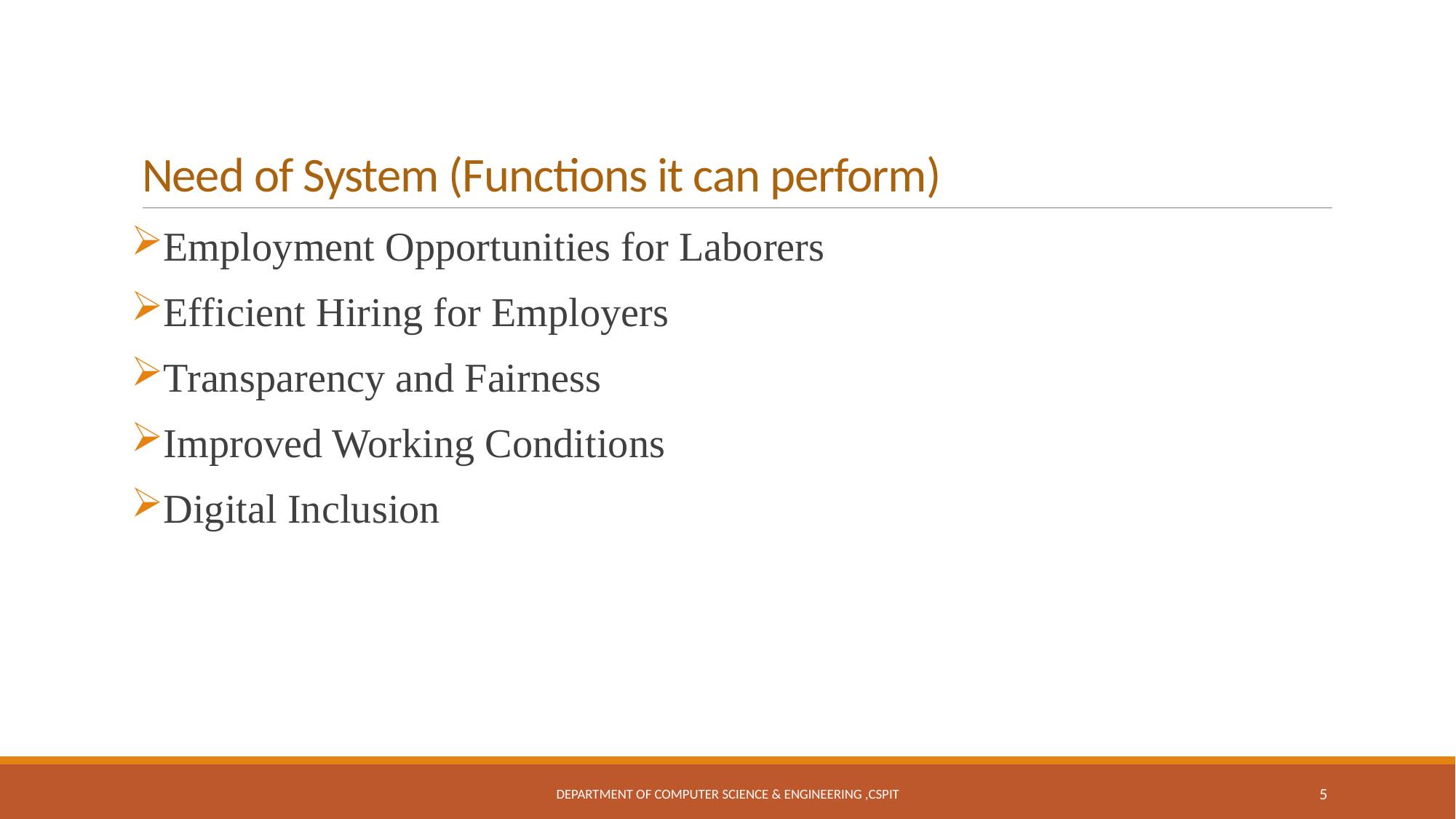

# Need of System (Functions it can perform)
Employment Opportunities for Laborers
Efficient Hiring for Employers
Transparency and Fairness
Improved Working Conditions
Digital Inclusion

Department of Computer Science & Engineering ,CSPIT
5